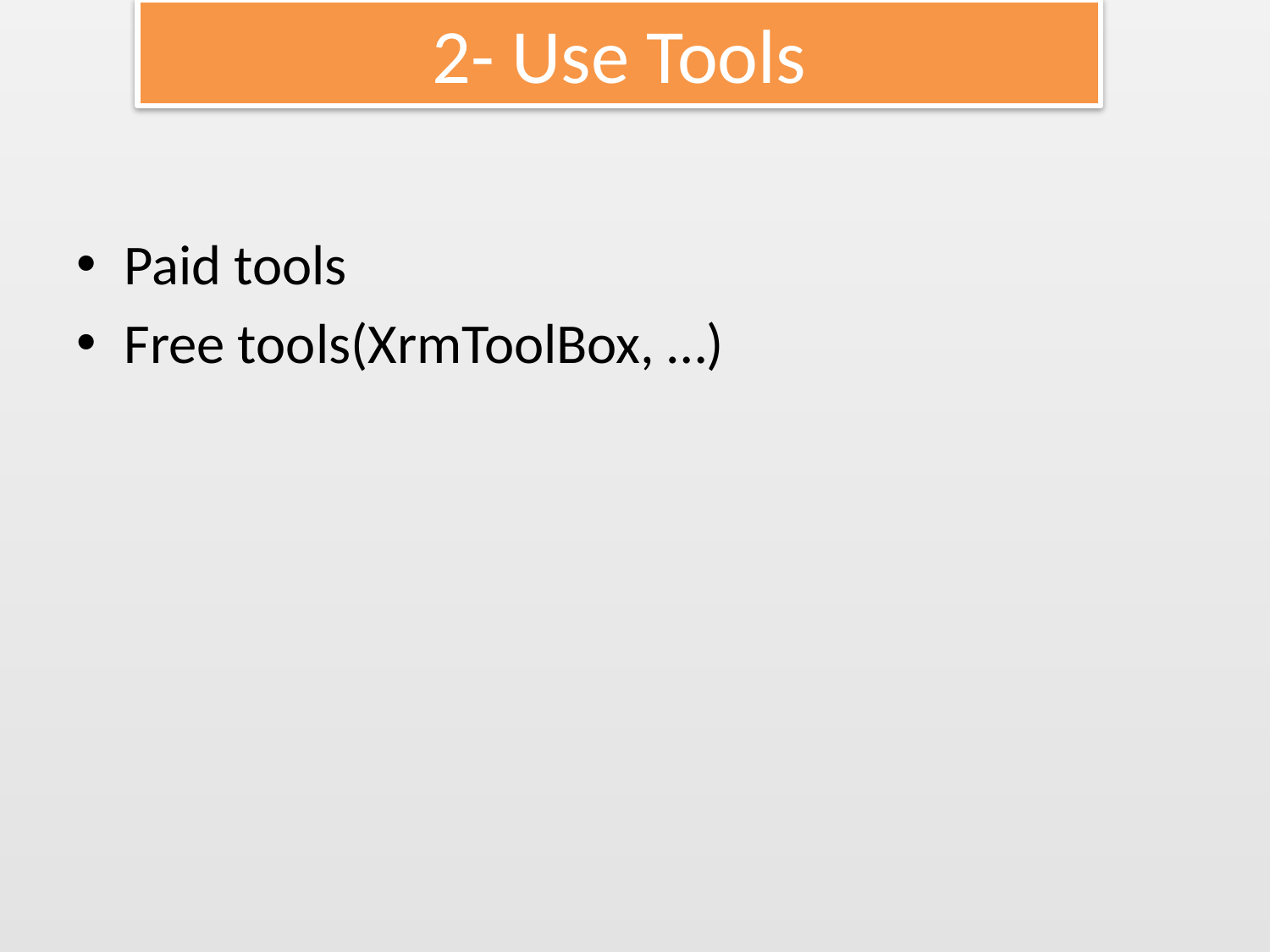

# 2- Use Tools
Paid tools
Free tools(XrmToolBox, …)